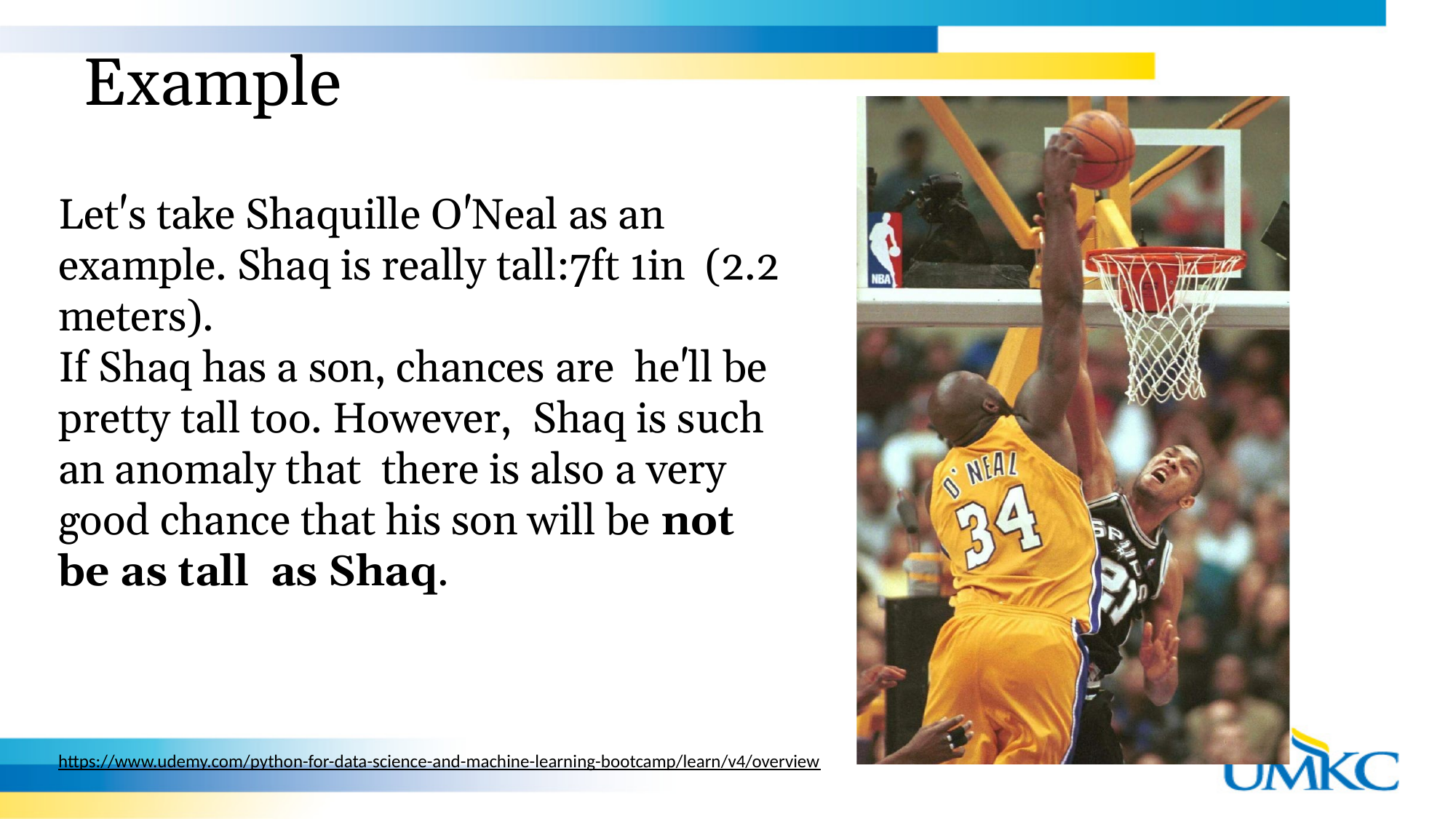

Example

Let's take Shaquille O'Neal as an  example. Shaq is really tall:7ft 1in  (2.2 meters).
If Shaq has a son, chances are  he'll be pretty tall too. However,  Shaq is such an anomaly that  there is also a very good chance that his son will be not be as tall  as Shaq.
https://www.udemy.com/python-for-data-science-and-machine-learning-bootcamp/learn/v4/overview